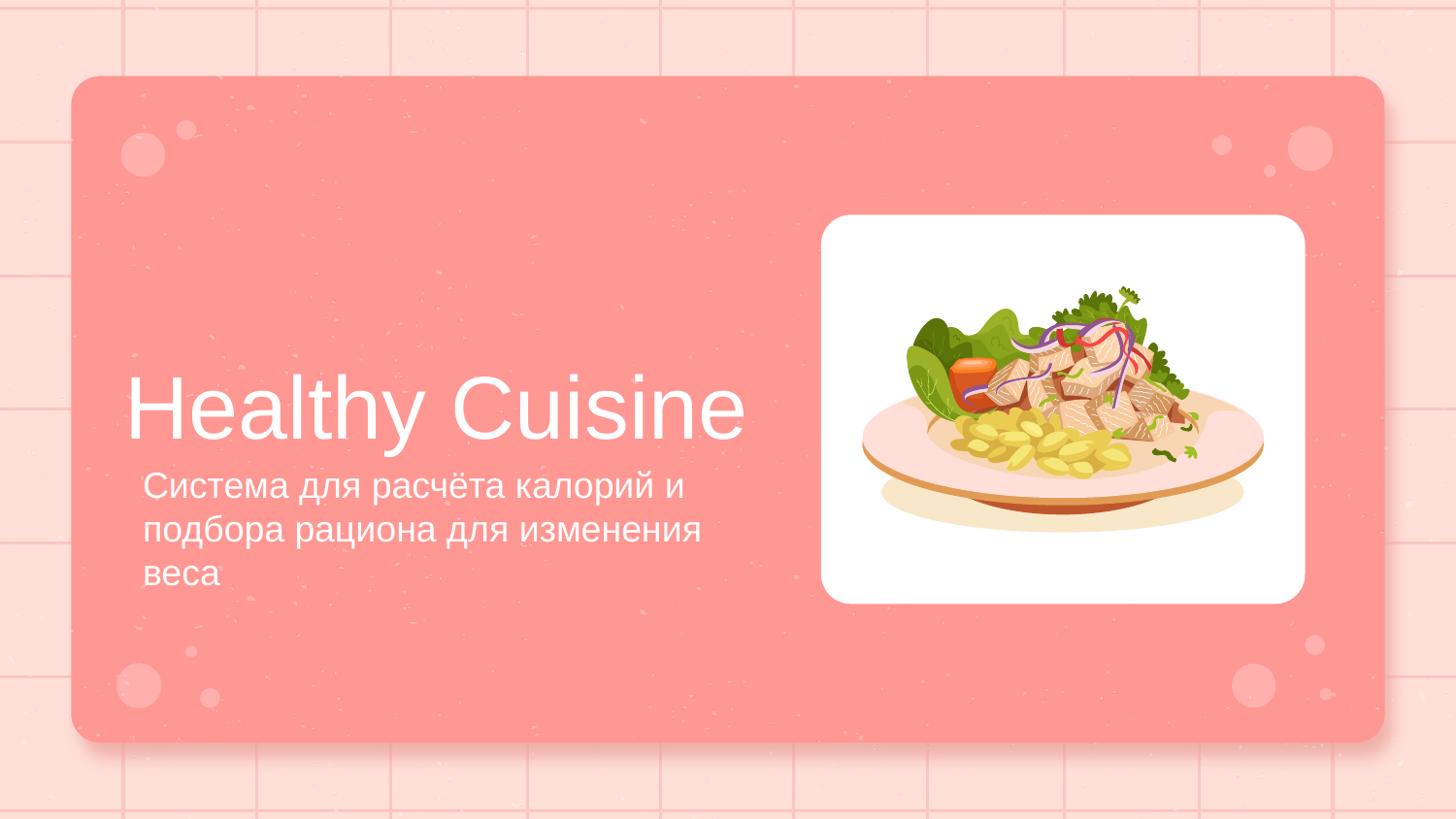

# Healthy Cuisine
Система для расчёта калорий и подбора рациона для изменения веса